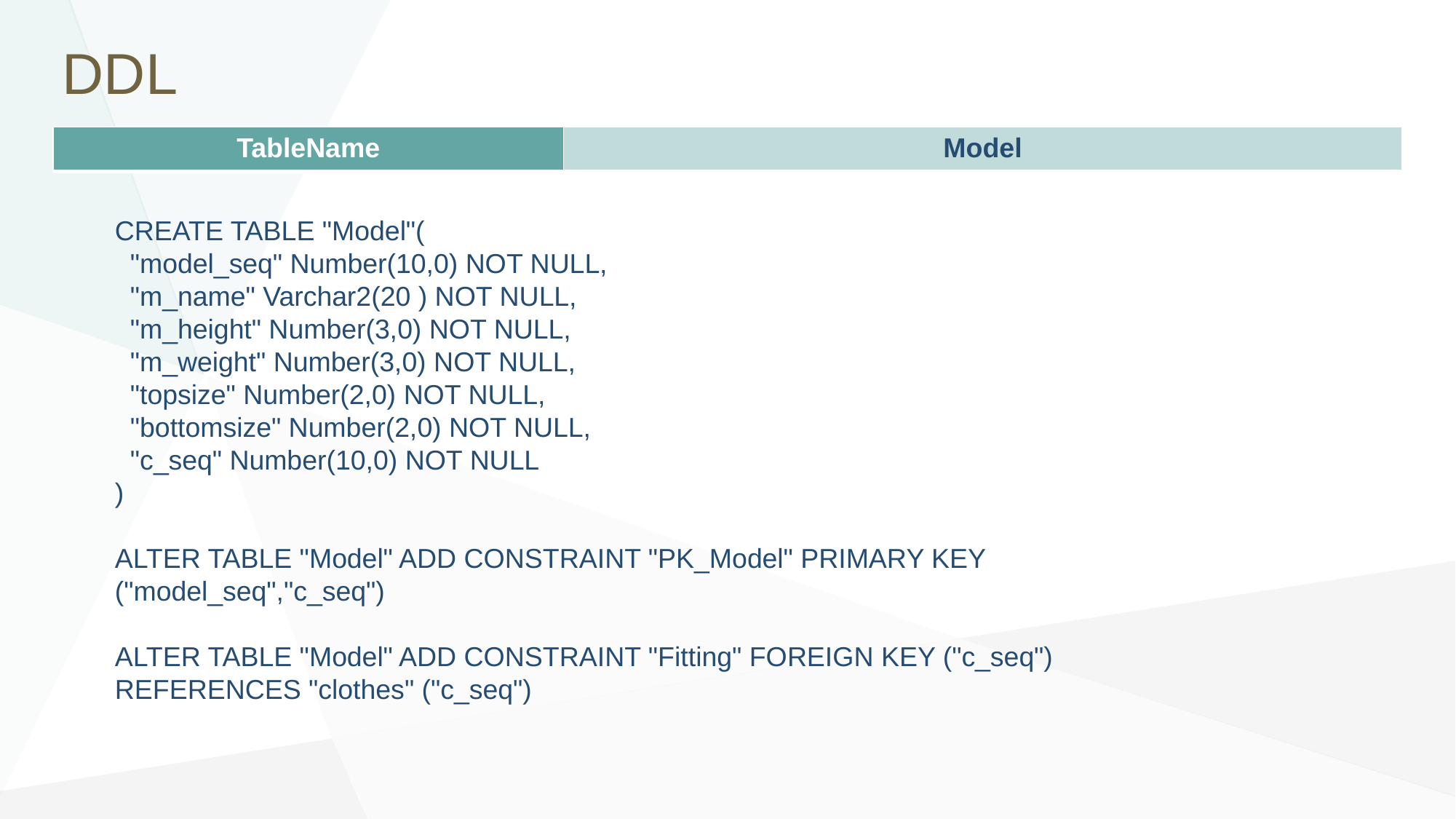

# DDL
| TableName | Model |
| --- | --- |
CREATE TABLE "Model"(
  "model_seq" Number(10,0) NOT NULL,
  "m_name" Varchar2(20 ) NOT NULL,
  "m_height" Number(3,0) NOT NULL,
  "m_weight" Number(3,0) NOT NULL,
  "topsize" Number(2,0) NOT NULL,
  "bottomsize" Number(2,0) NOT NULL,
  "c_seq" Number(10,0) NOT NULL
)

ALTER TABLE "Model" ADD CONSTRAINT "PK_Model" PRIMARY KEY ("model_seq","c_seq")

ALTER TABLE "Model" ADD CONSTRAINT "Fitting" FOREIGN KEY ("c_seq") REFERENCES "clothes" ("c_seq")